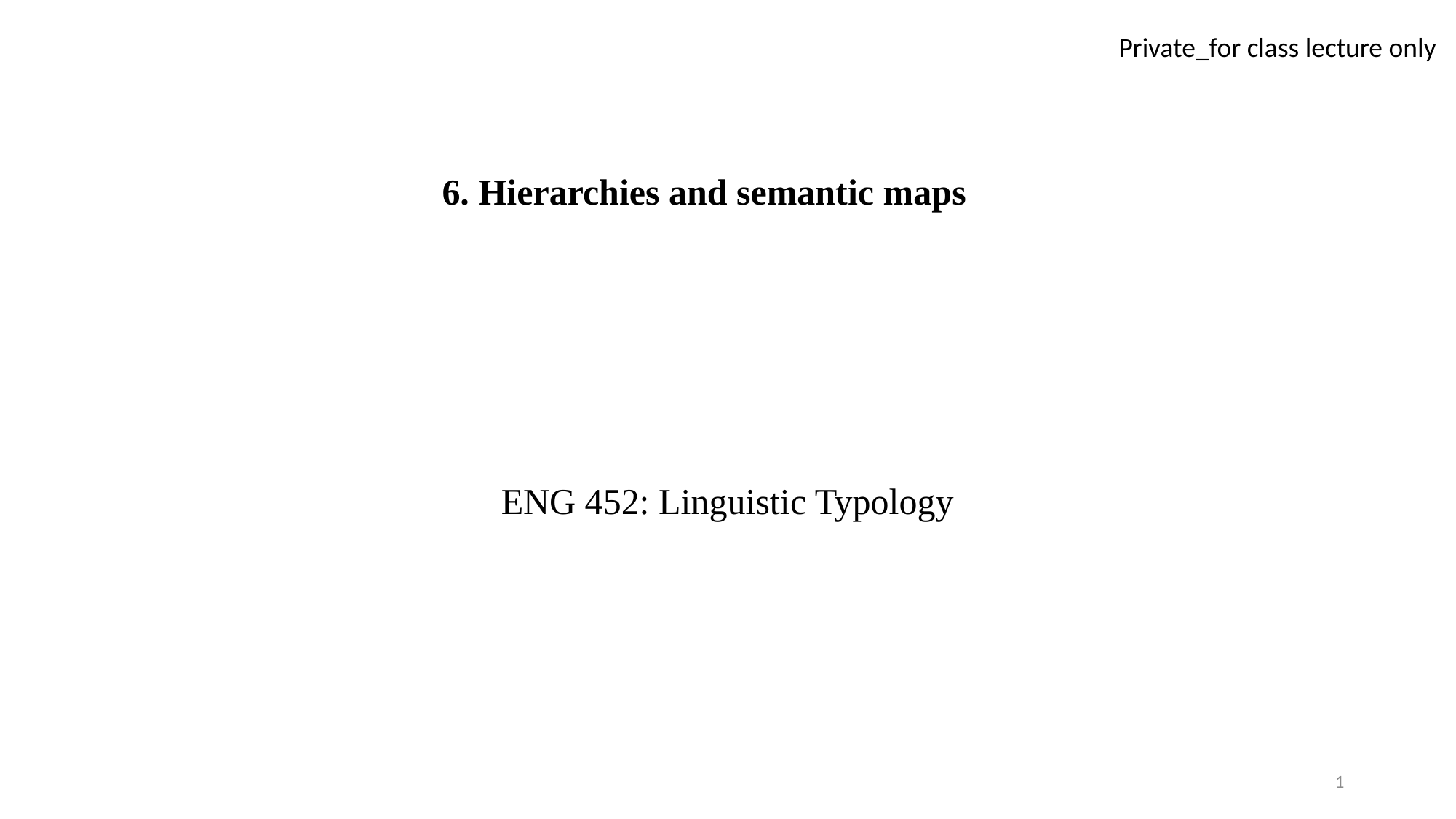

# 6. Hierarchies and semantic maps
ENG 452: Linguistic Typology
1